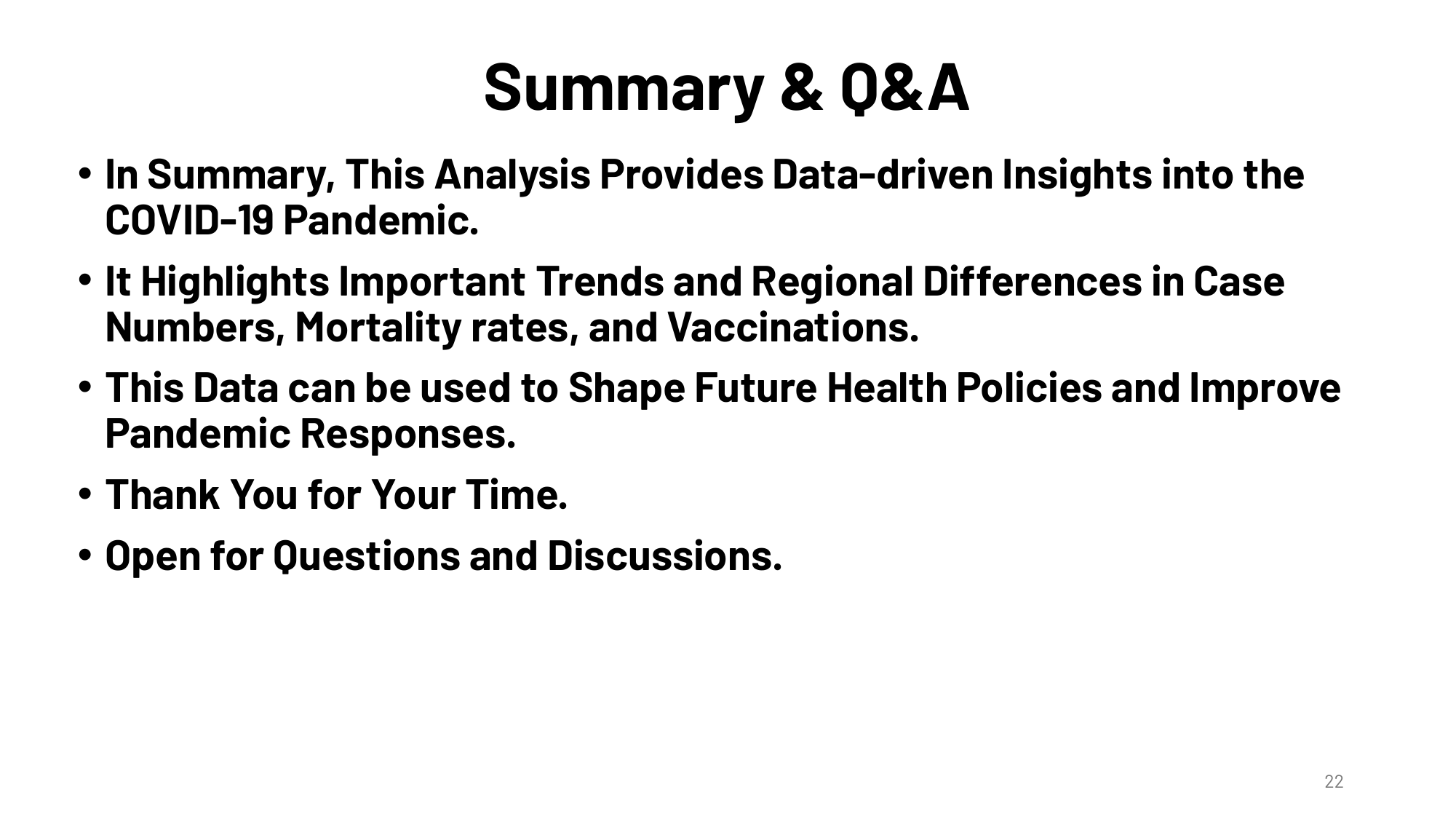

# Summary & Q&A
In Summary, This Analysis Provides Data-driven Insights into the COVID-19 Pandemic.
It Highlights Important Trends and Regional Differences in Case Numbers, Mortality rates, and Vaccinations.
This Data can be used to Shape Future Health Policies and Improve Pandemic Responses.
Thank You for Your Time.
Open for Questions and Discussions.
22